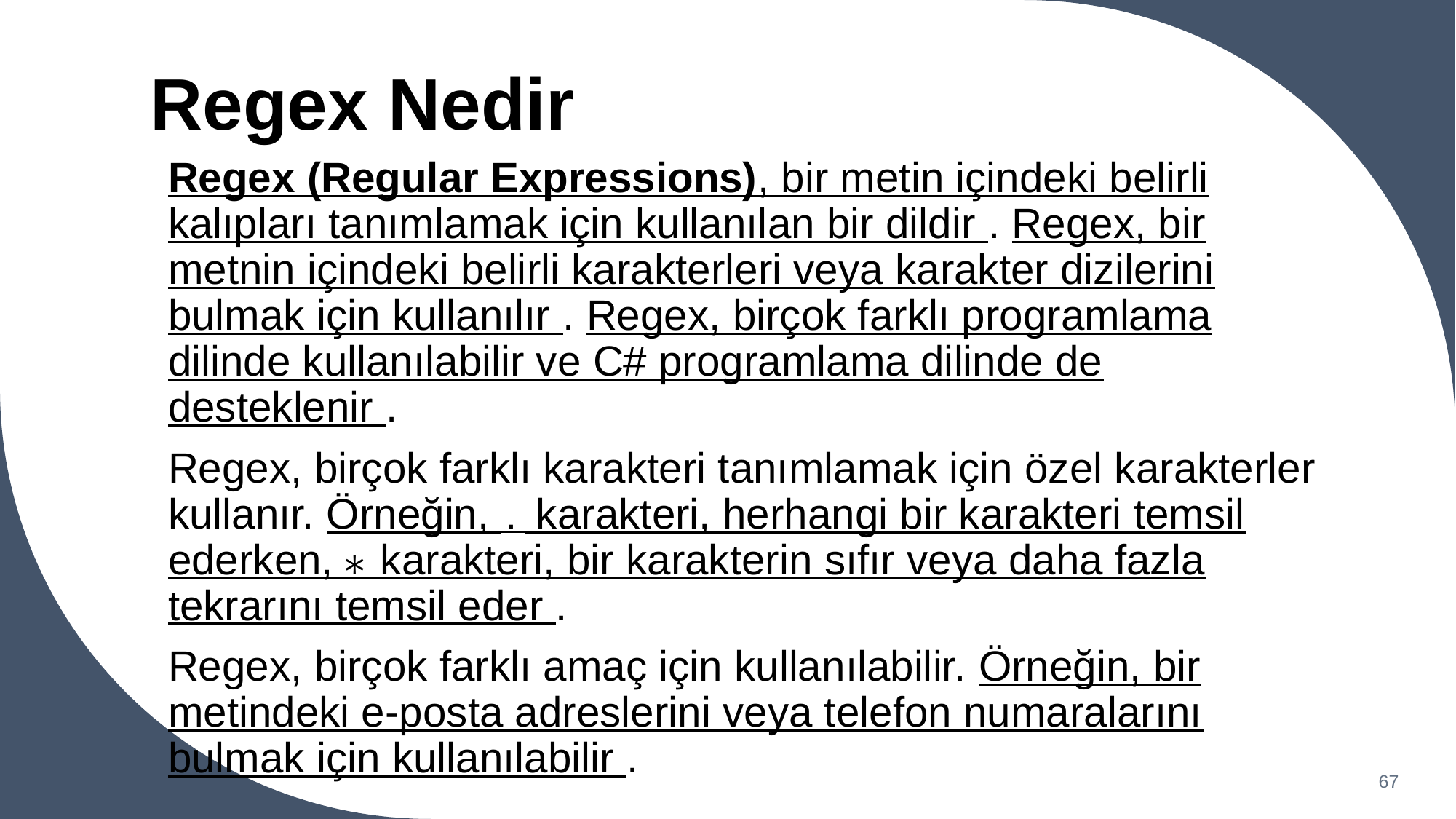

# Regex Nedir
Regex (Regular Expressions), bir metin içindeki belirli kalıpları tanımlamak için kullanılan bir dildir . Regex, bir metnin içindeki belirli karakterleri veya karakter dizilerini bulmak için kullanılır . Regex, birçok farklı programlama dilinde kullanılabilir ve C# programlama dilinde de desteklenir .
Regex, birçok farklı karakteri tanımlamak için özel karakterler kullanır. Örneğin, . karakteri, herhangi bir karakteri temsil ederken, * karakteri, bir karakterin sıfır veya daha fazla tekrarını temsil eder .
Regex, birçok farklı amaç için kullanılabilir. Örneğin, bir metindeki e-posta adreslerini veya telefon numaralarını bulmak için kullanılabilir .

67